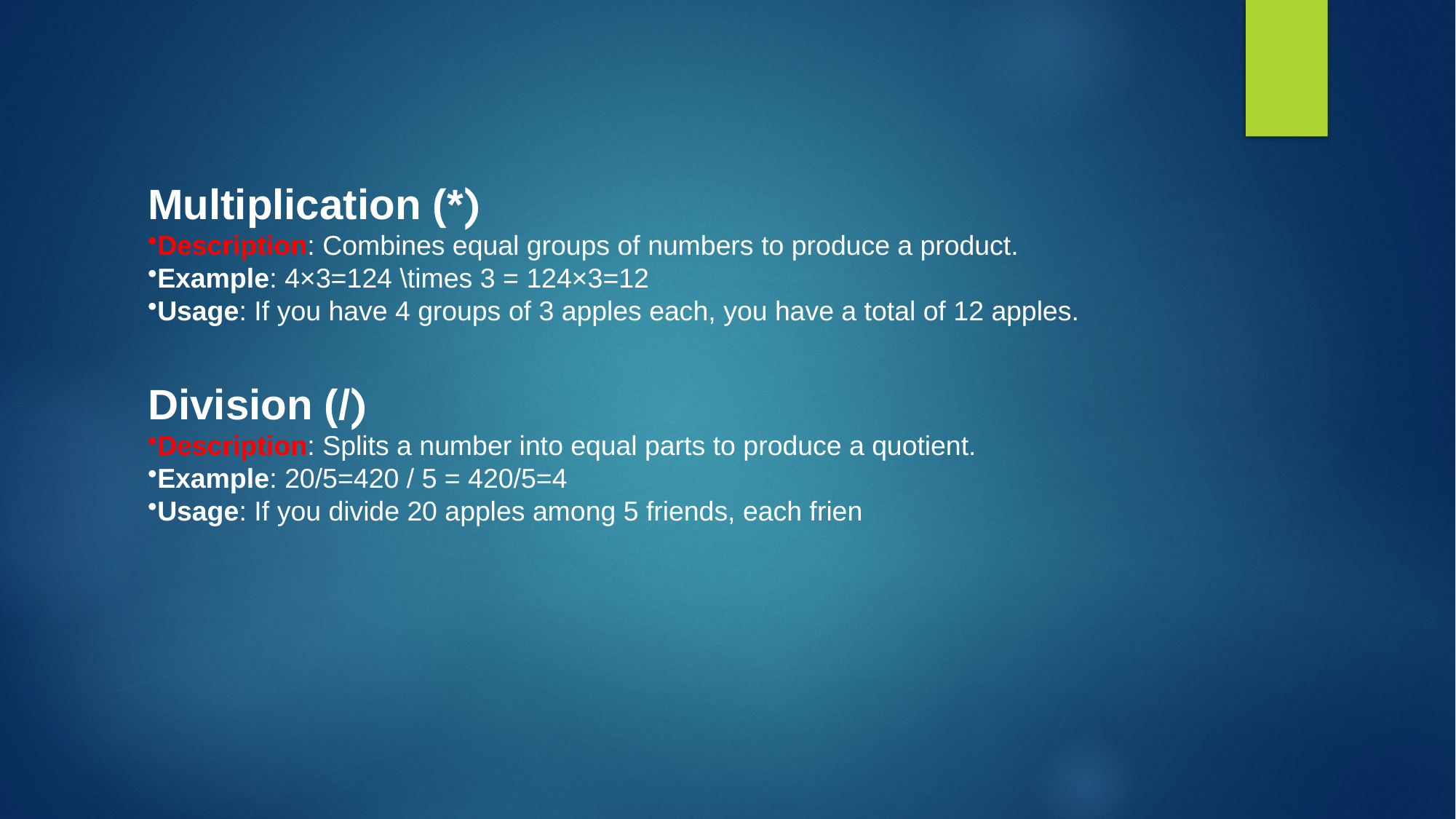

Multiplication (*)
Description: Combines equal groups of numbers to produce a product.
Example: 4×3=124 \times 3 = 124×3=12
Usage: If you have 4 groups of 3 apples each, you have a total of 12 apples.

Division (/)
Description: Splits a number into equal parts to produce a quotient.
Example: 20/5=420 / 5 = 420/5=4
Usage: If you divide 20 apples among 5 friends, each frien